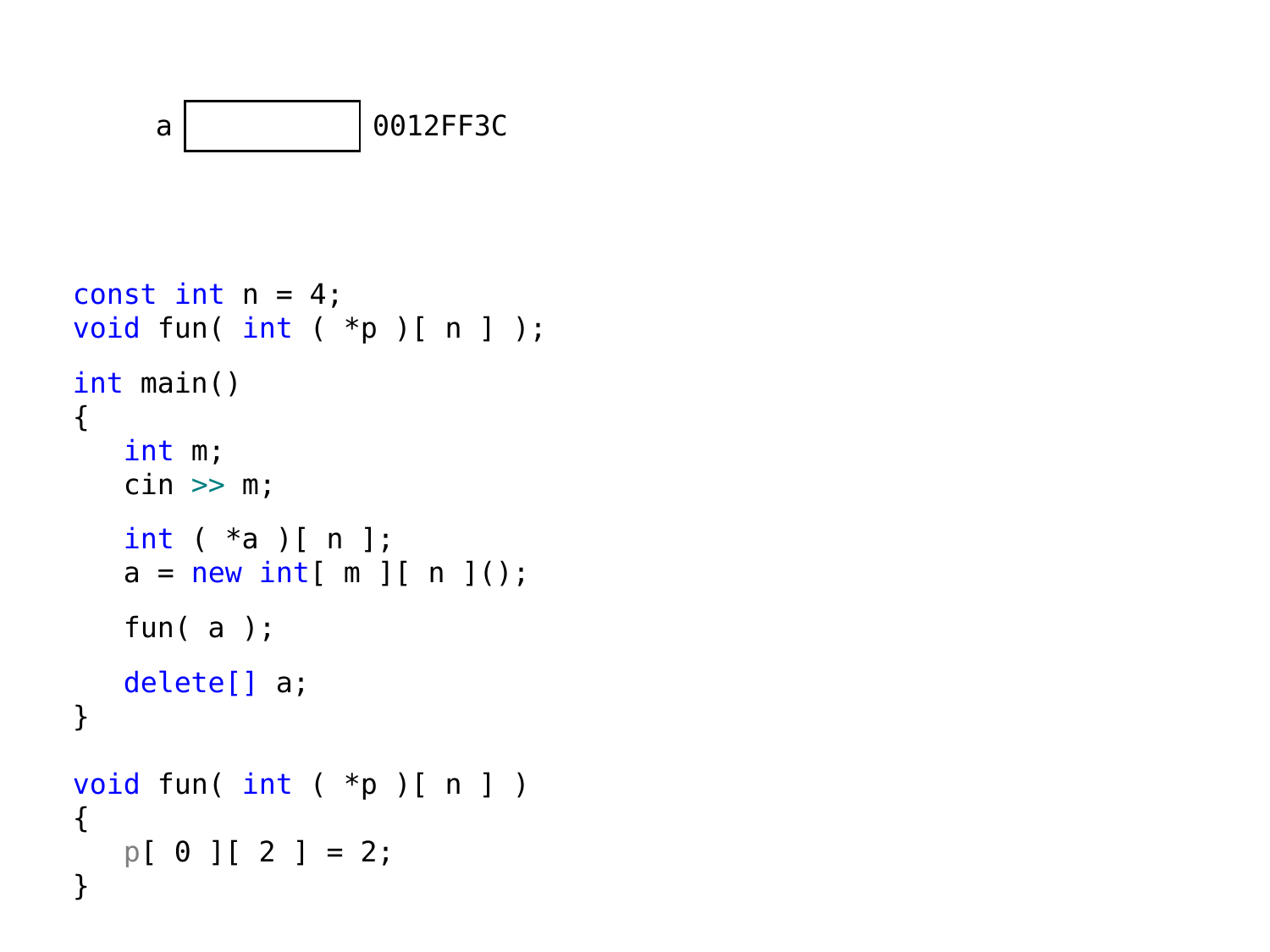

| a |  | 0012FF3C |
| --- | --- | --- |
const int n = 4;
void fun( int ( *p )[ n ] );
int main()
{
   int m;
   cin >> m;
   int ( *a )[ n ];
   a = new int[ m ][ n ]();
   fun( a );
   delete[] a;
}

void fun( int ( *p )[ n ] )
{
   p[ 0 ][ 2 ] = 2;
}